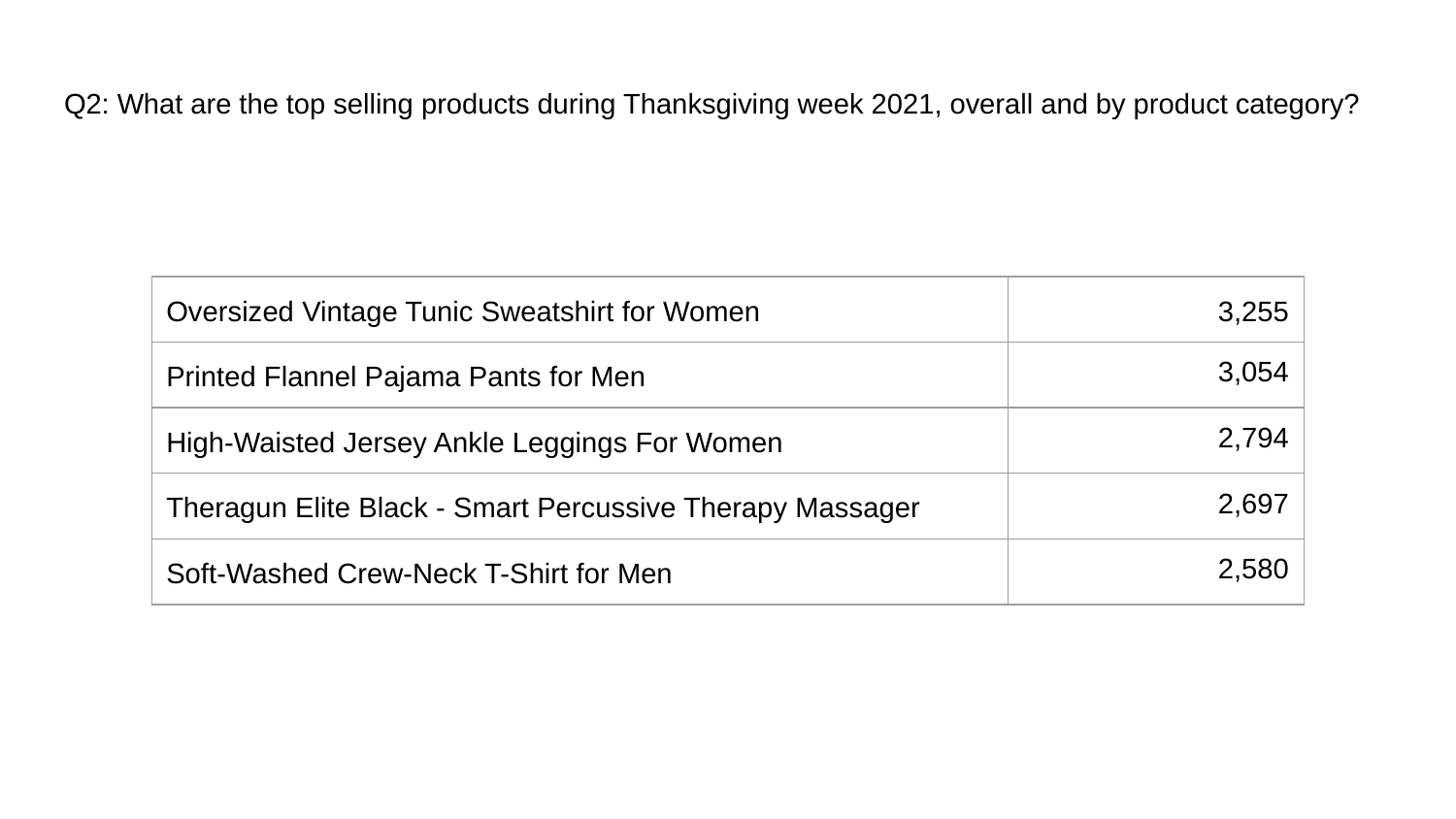

# Q2: What are the top selling products during Thanksgiving week 2021, overall and by product category?
| Oversized Vintage Tunic Sweatshirt for Women | 3,255 |
| --- | --- |
| Printed Flannel Pajama Pants for Men | 3,054 |
| High-Waisted Jersey Ankle Leggings For Women | 2,794 |
| Theragun Elite Black - Smart Percussive Therapy Massager | 2,697 |
| Soft-Washed Crew-Neck T-Shirt for Men | 2,580 |